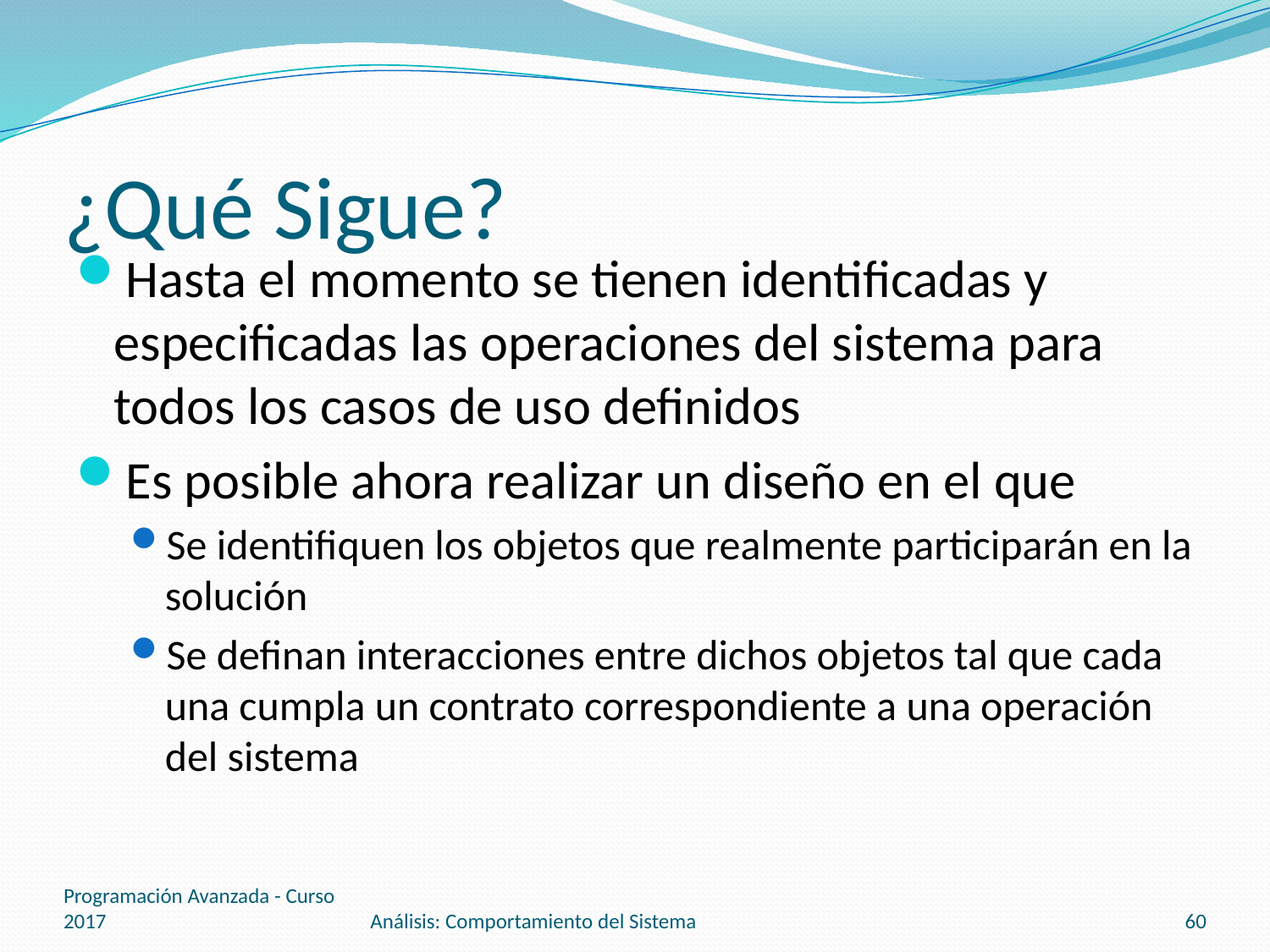

# ¿Qué Sigue?
Hasta el momento se tienen identificadas y especificadas las operaciones del sistema para todos los casos de uso definidos
Es posible ahora realizar un diseño en el que
Se identifiquen los objetos que realmente participarán en la solución
Se definan interacciones entre dichos objetos tal que cada una cumpla un contrato correspondiente a una operación del sistema
Programación Avanzada - Curso 2017
Análisis: Comportamiento del Sistema
60